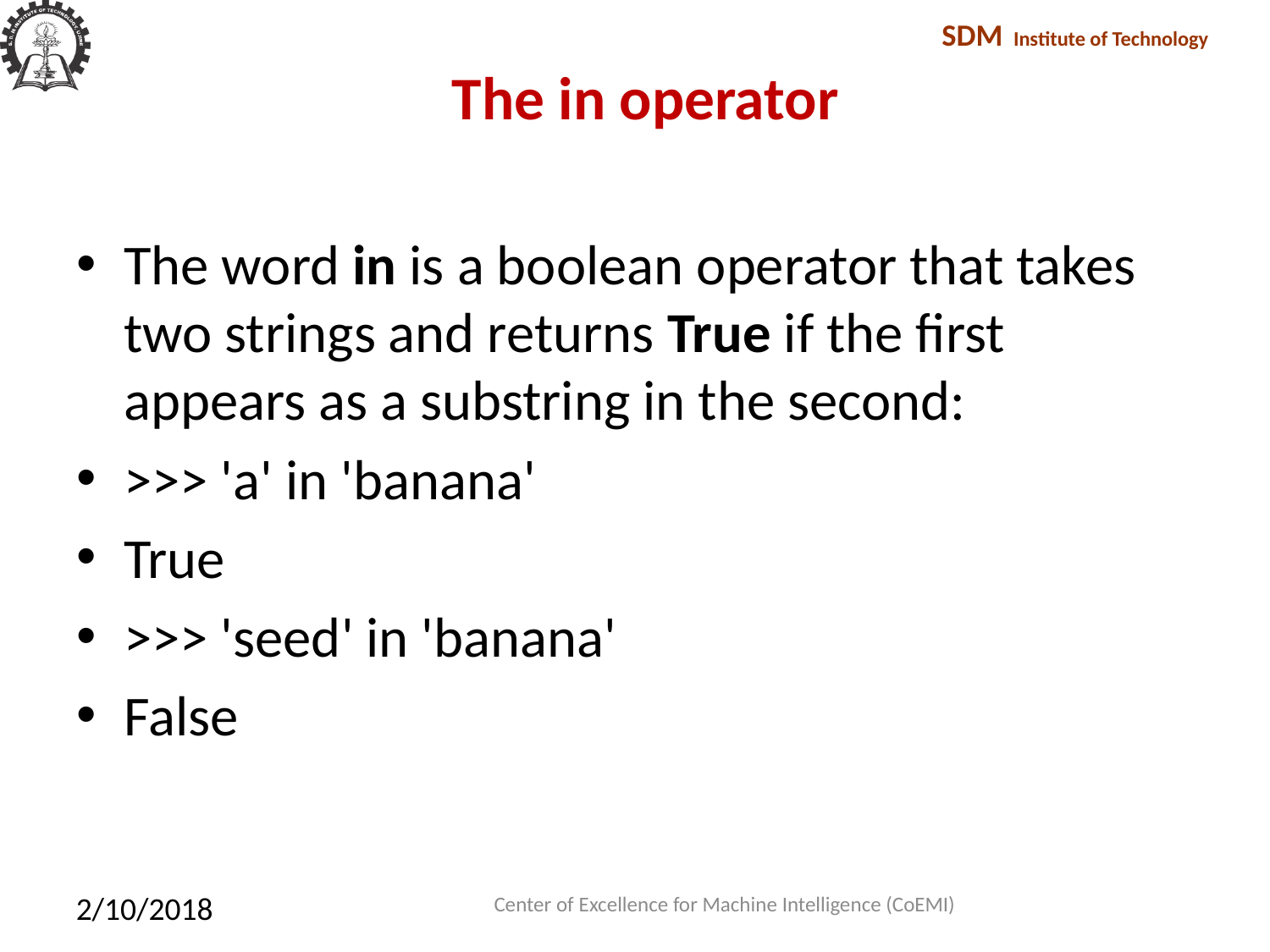

# The in operator
The word in is a boolean operator that takes two strings and returns True if the ﬁrst appears as a substring in the second:
>>> 'a' in 'banana'
True
>>> 'seed' in 'banana'
False

Center of Excellence for Machine Intelligence (CoEMI)
2/10/2018